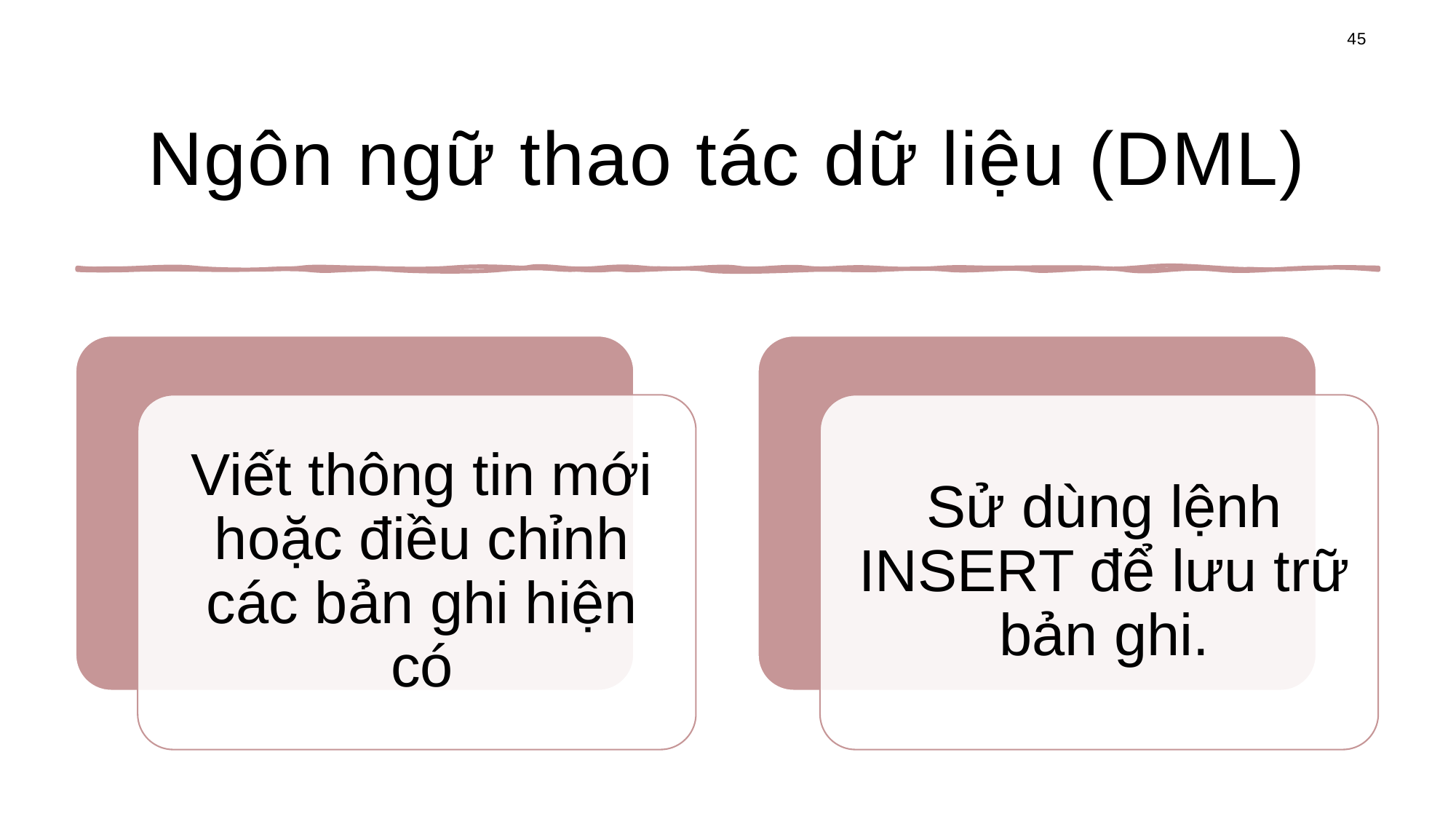

45
# Ngôn ngữ thao tác dữ liệu (DML)

Viết thông tin mới hoặc điều chỉnh các bản ghi hiện có
Sử dùng lệnh INSERT để lưu trữ bản ghi.